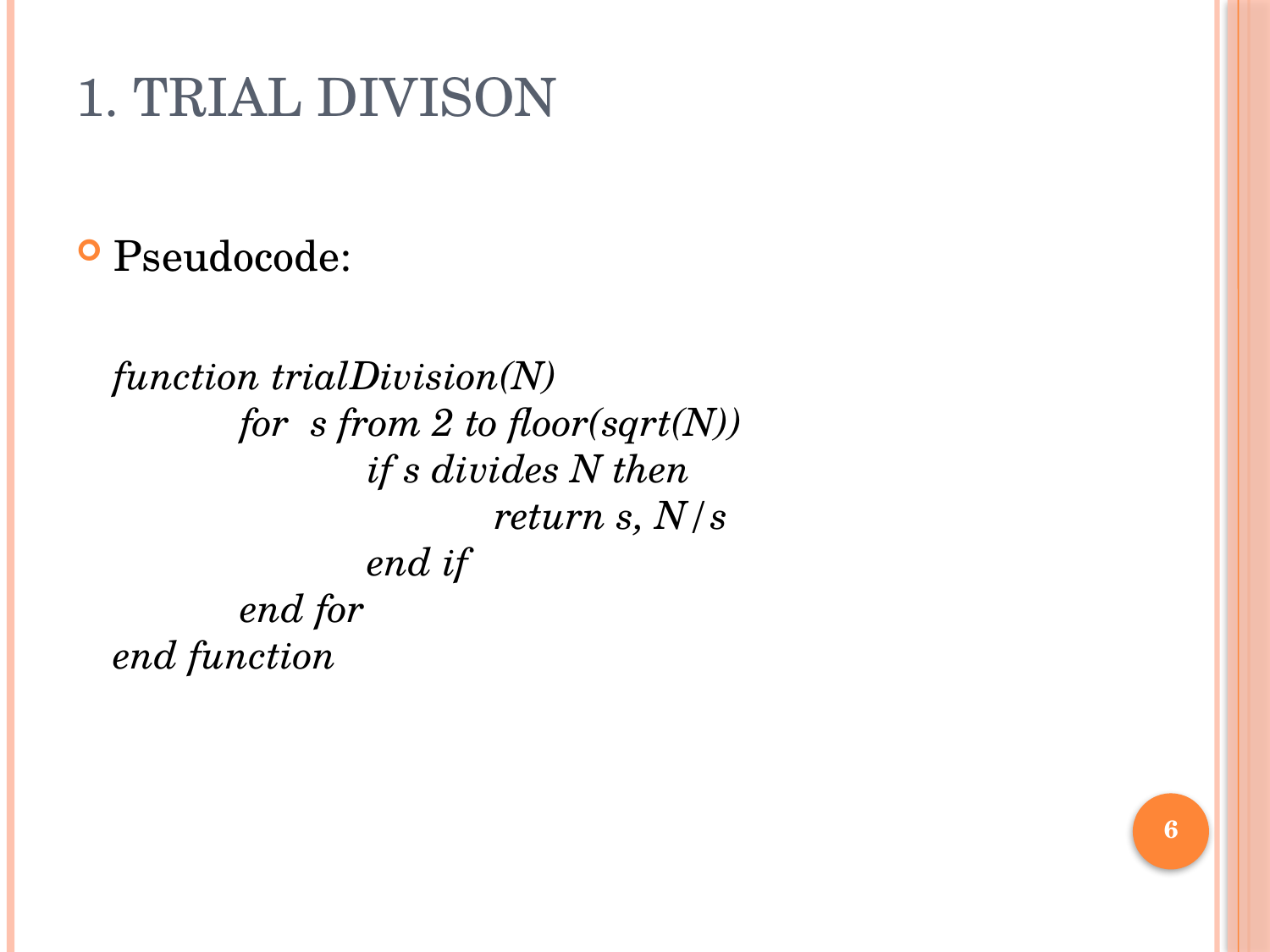

# 1. Trial Divison
Pseudocode:

	function trialDivision(N)
	for  s from 2 to floor(sqrt(N))
		if s divides N then
			return s, N/s
		end if
	end for
end function

6